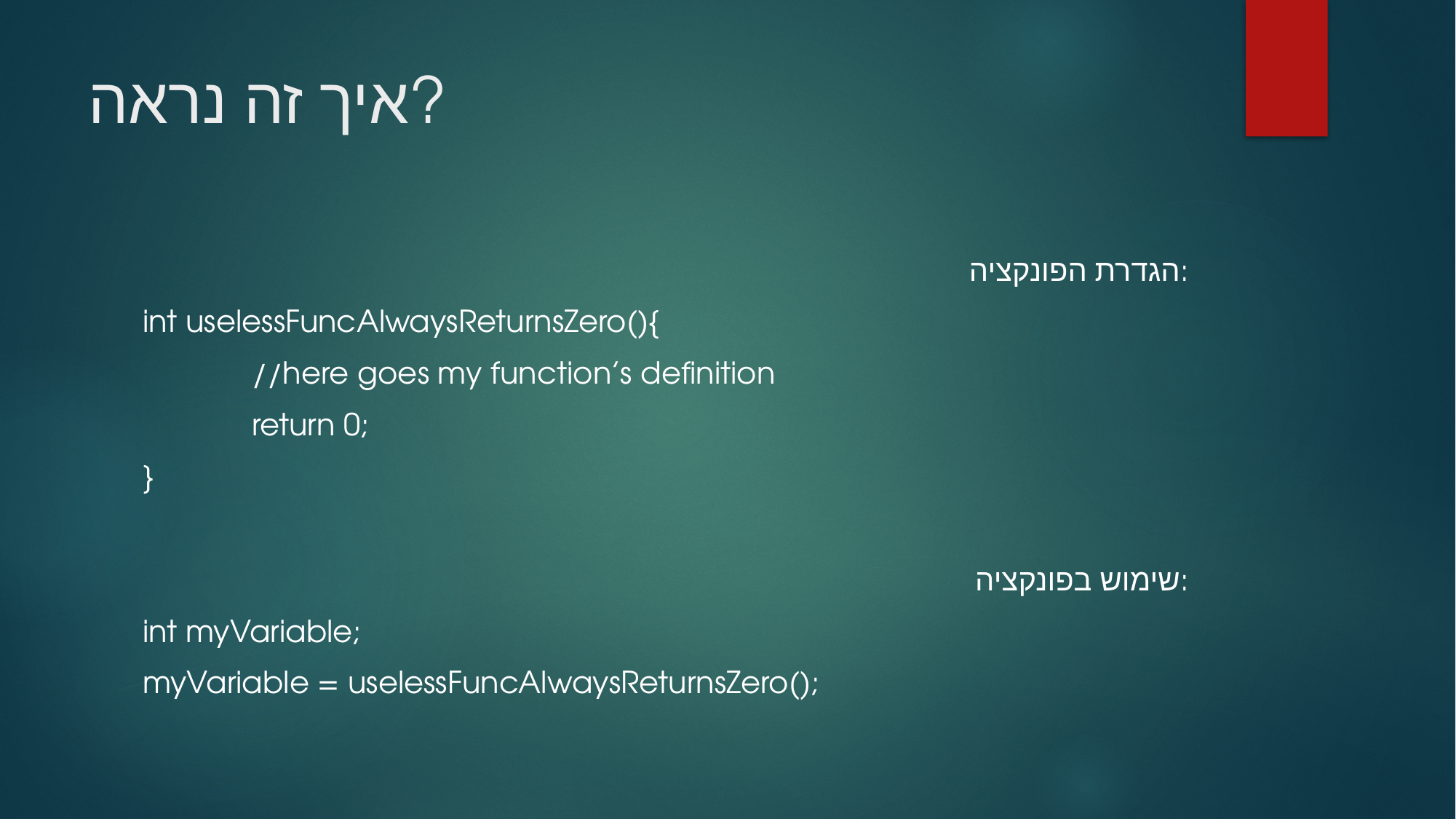

# איך זה נראה?
הגדרת הפונקציה:
int uselessFuncAlwaysReturnsZero(){
	//here goes my function’s definition
	return 0;
}

שימוש בפונקציה:
int myVariable;
myVariable = uselessFuncAlwaysReturnsZero();